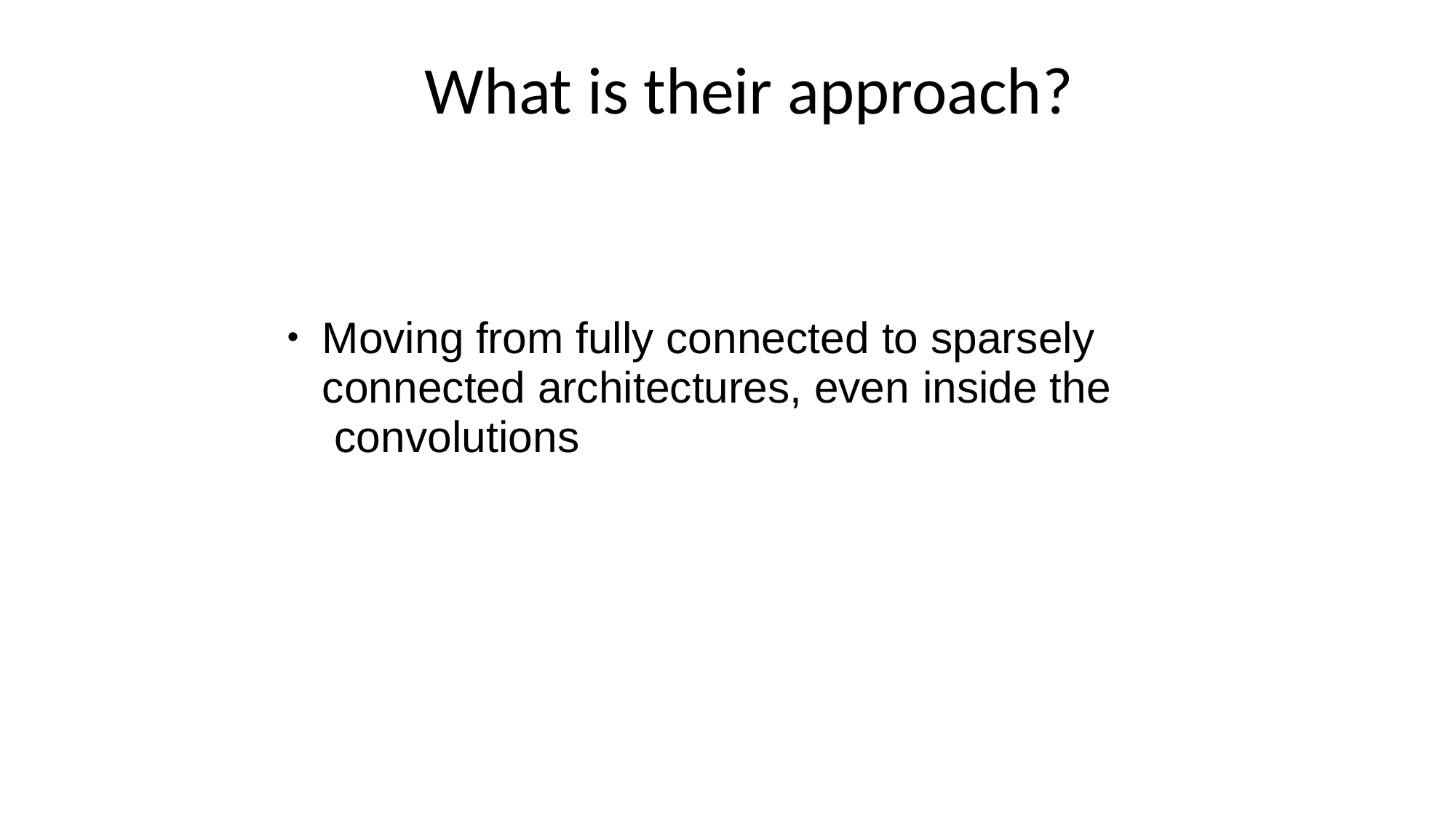

# What is their approach?
Moving from fully connected to sparsely  connected architectures, even inside the  convolutions
●